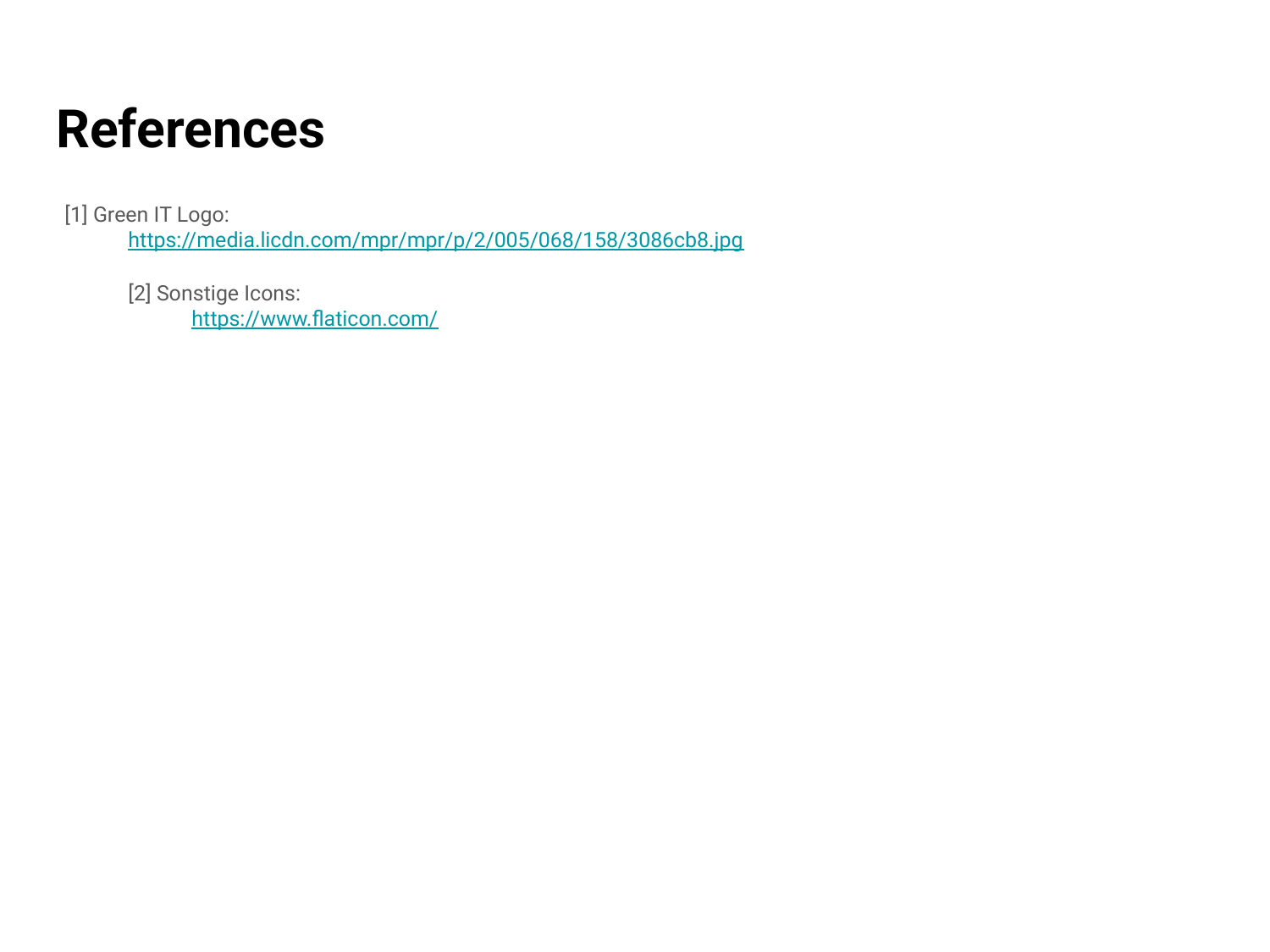

# References
[1] Green IT Logo:
https://media.licdn.com/mpr/mpr/p/2/005/068/158/3086cb8.jpg
[2] Sonstige Icons:
	https://www.flaticon.com/